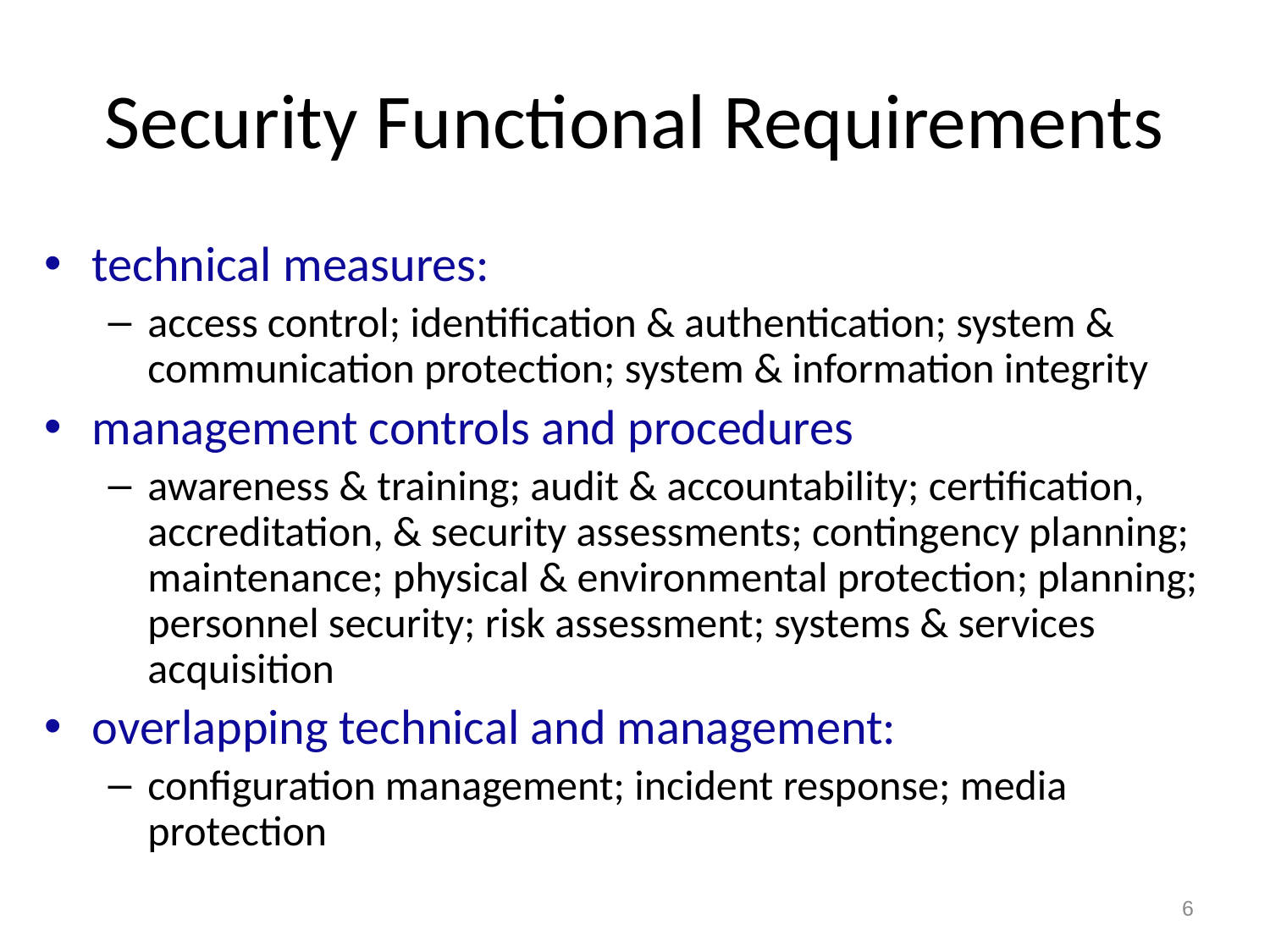

# Security Functional Requirements
technical measures:
access control; identification & authentication; system & communication protection; system & information integrity
management controls and procedures
awareness & training; audit & accountability; certification, accreditation, & security assessments; contingency planning; maintenance; physical & environmental protection; planning; personnel security; risk assessment; systems & services acquisition
overlapping technical and management:
configuration management; incident response; media protection

6